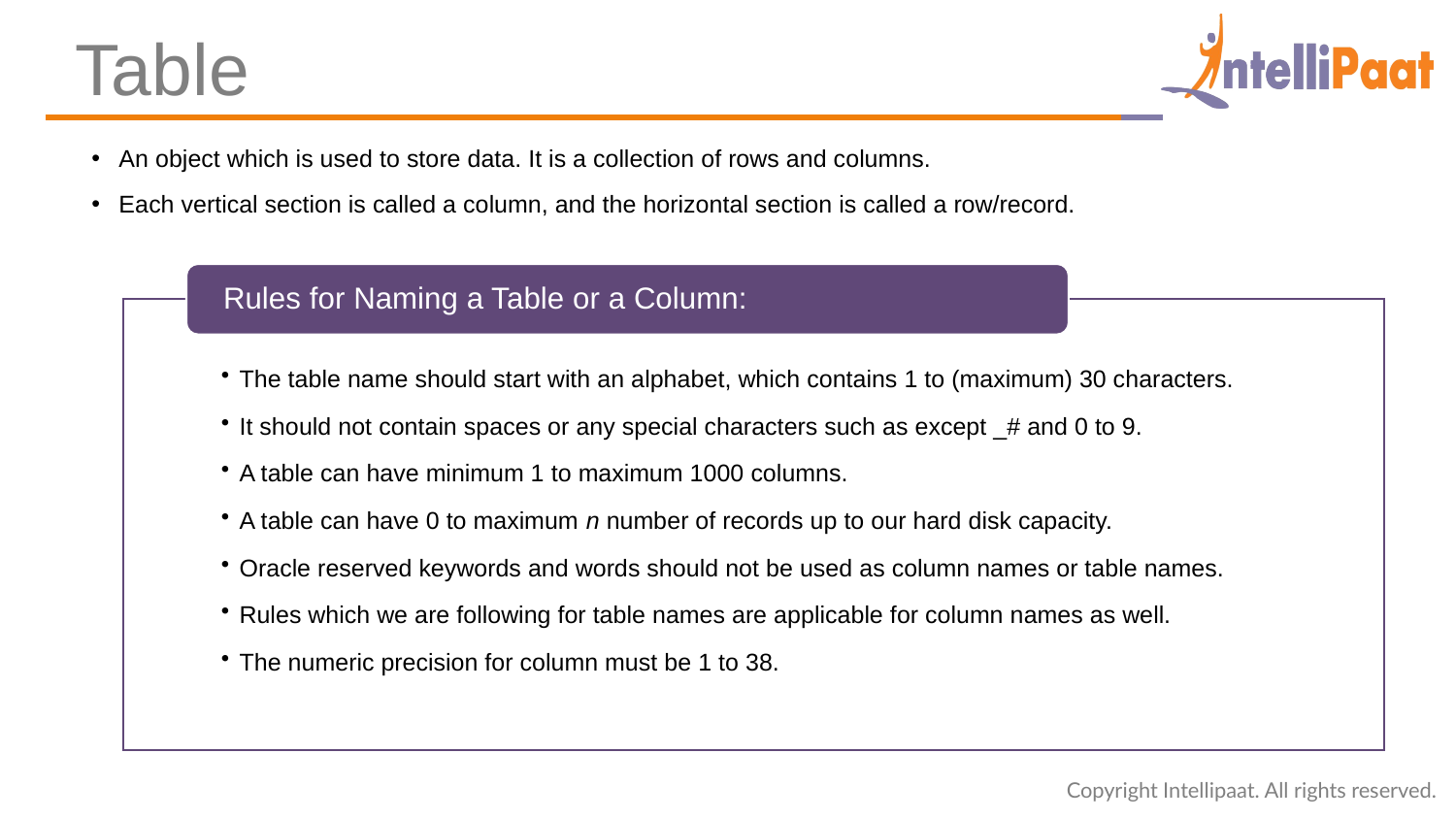

Table
An object which is used to store data. It is a collection of rows and columns.
Each vertical section is called a column, and the horizontal section is called a row/record.
Rules for Naming a Table or a Column:
The table name should start with an alphabet, which contains 1 to (maximum) 30 characters.
It should not contain spaces or any special characters such as except _# and 0 to 9.
A table can have minimum 1 to maximum 1000 columns.
A table can have 0 to maximum n number of records up to our hard disk capacity.
Oracle reserved keywords and words should not be used as column names or table names.
Rules which we are following for table names are applicable for column names as well.
The numeric precision for column must be 1 to 38.